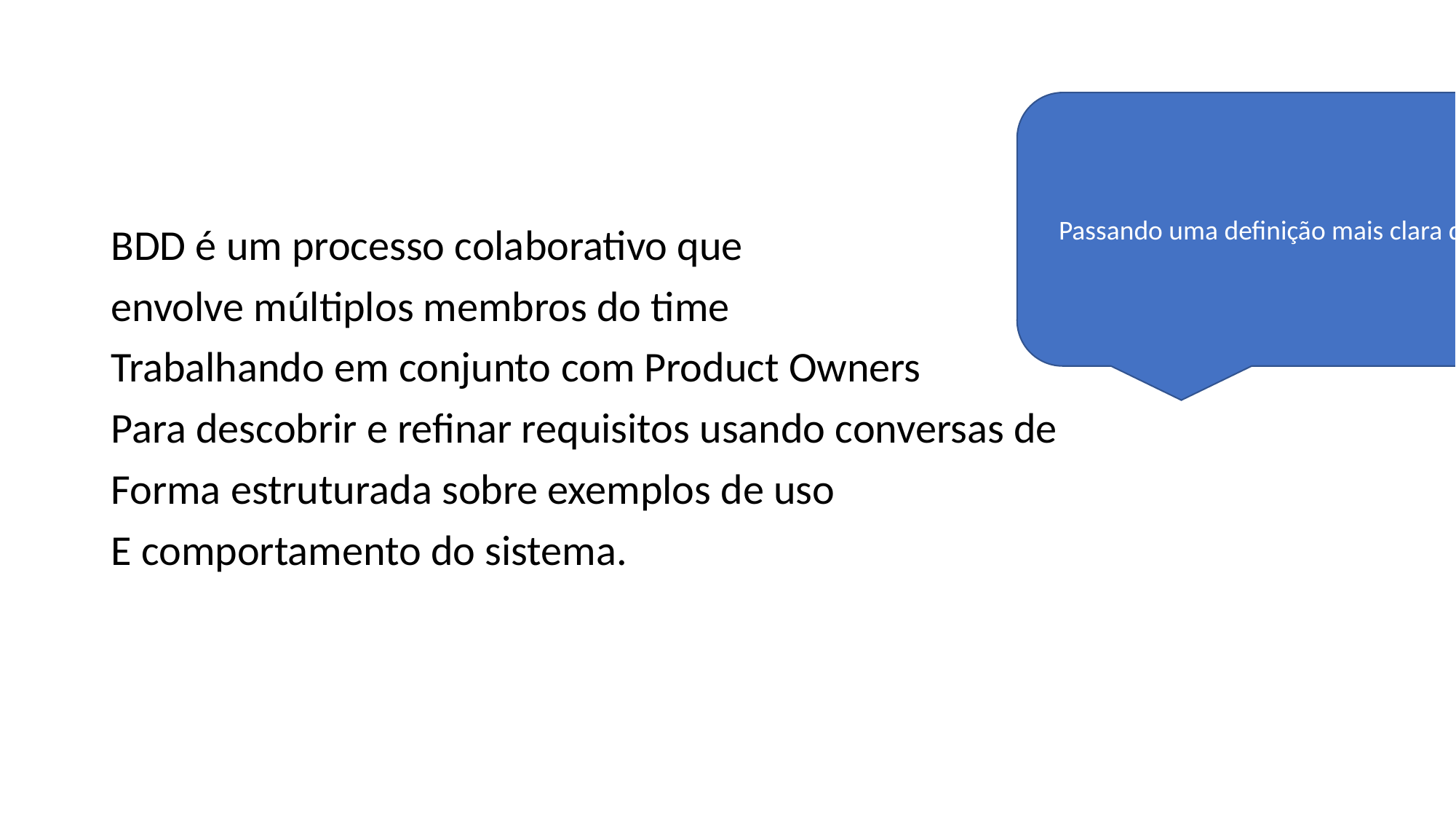

#
Passando uma definição mais clara do BDD
BDD é um processo colaborativo que
envolve múltiplos membros do time
Trabalhando em conjunto com Product Owners
Para descobrir e refinar requisitos usando conversas de
Forma estruturada sobre exemplos de uso
E comportamento do sistema.